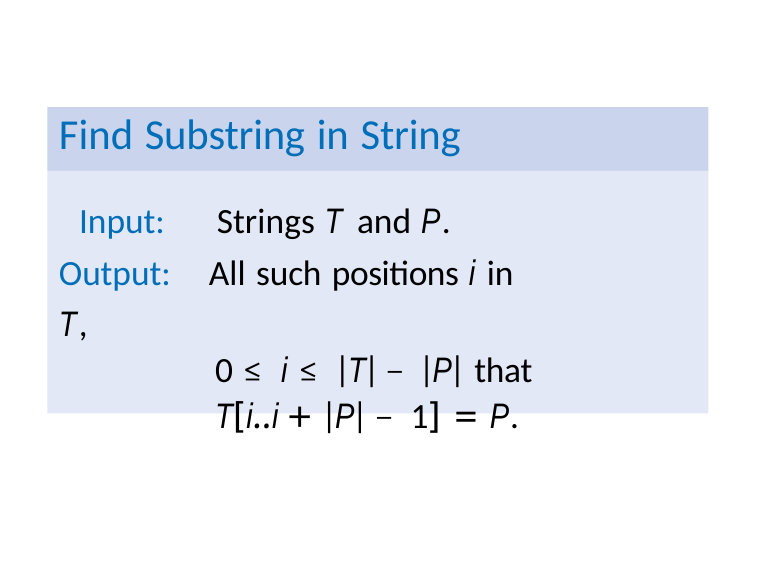

# Find Substring in String

Input:	 Strings T and P. Output:	All such positions i in T,
0 ≤ i ≤ |T| − |P| that
T[i..i + |P| − 1] = P.